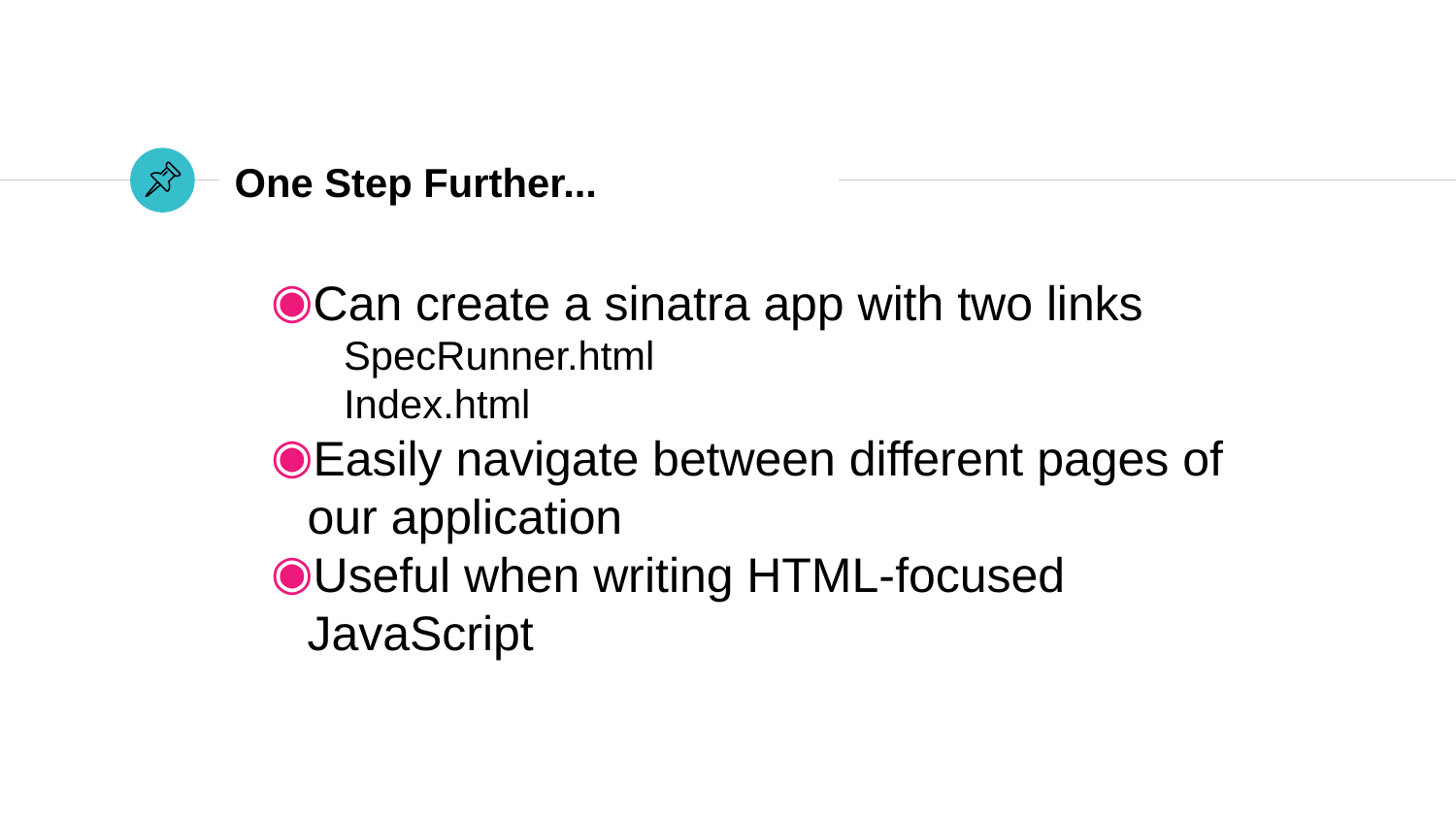

# One Step Further...

Can create a sinatra app with two links
SpecRunner.html
Index.html
Easily navigate between different pages of our application
Useful when writing HTML-focused JavaScript